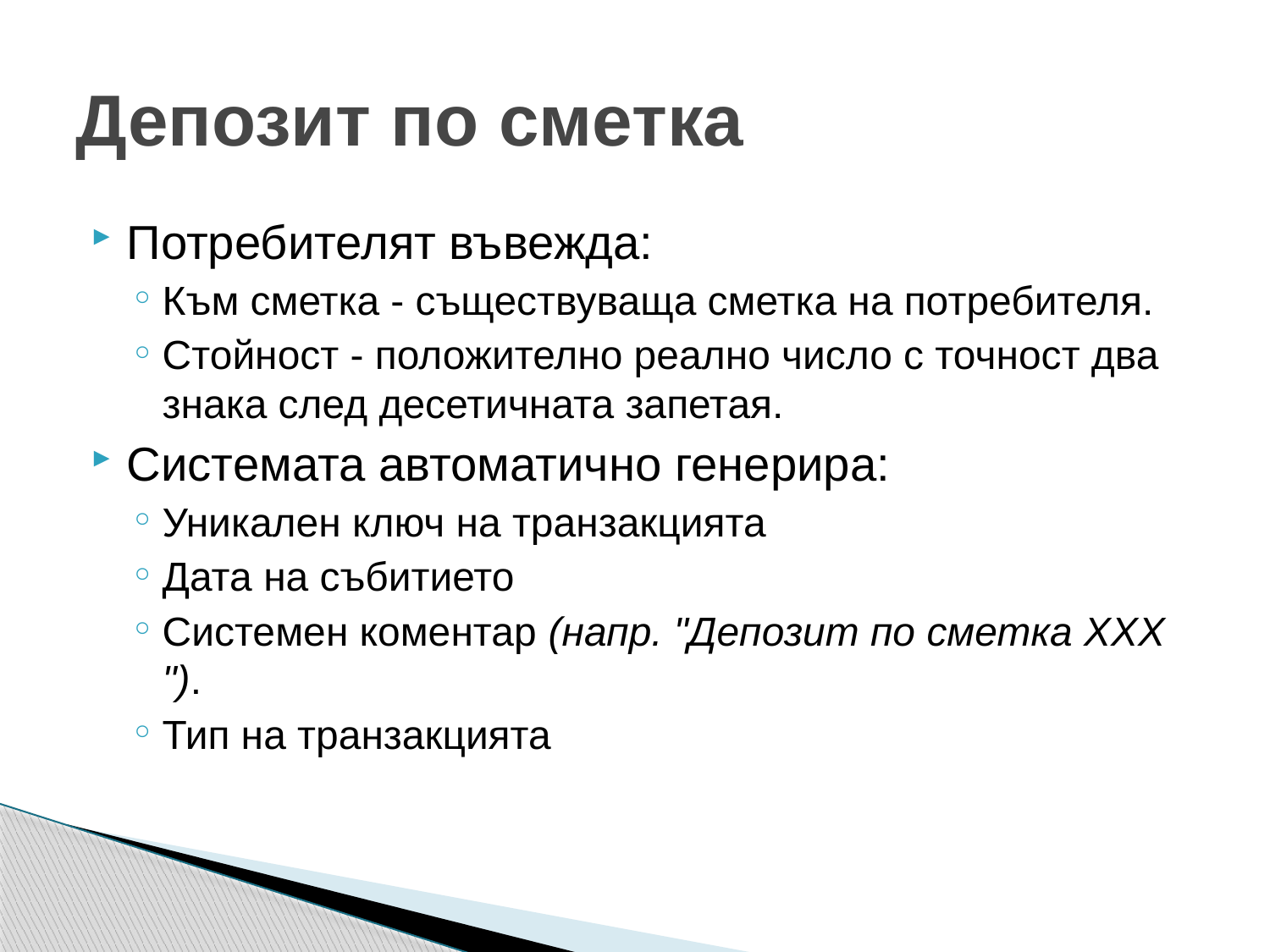

# Депозит по сметка
Потребителят въвежда:
Към сметка - съществуваща сметка на потребителя.
Стойност - положително реално число с точност два знака след десетичната запетая.
Системата автоматично генерира:
Уникален ключ на транзакцията
Дата на събитието
Системен коментар (напр. "Депозит по сметка ХХХ ").
Тип на транзакцията